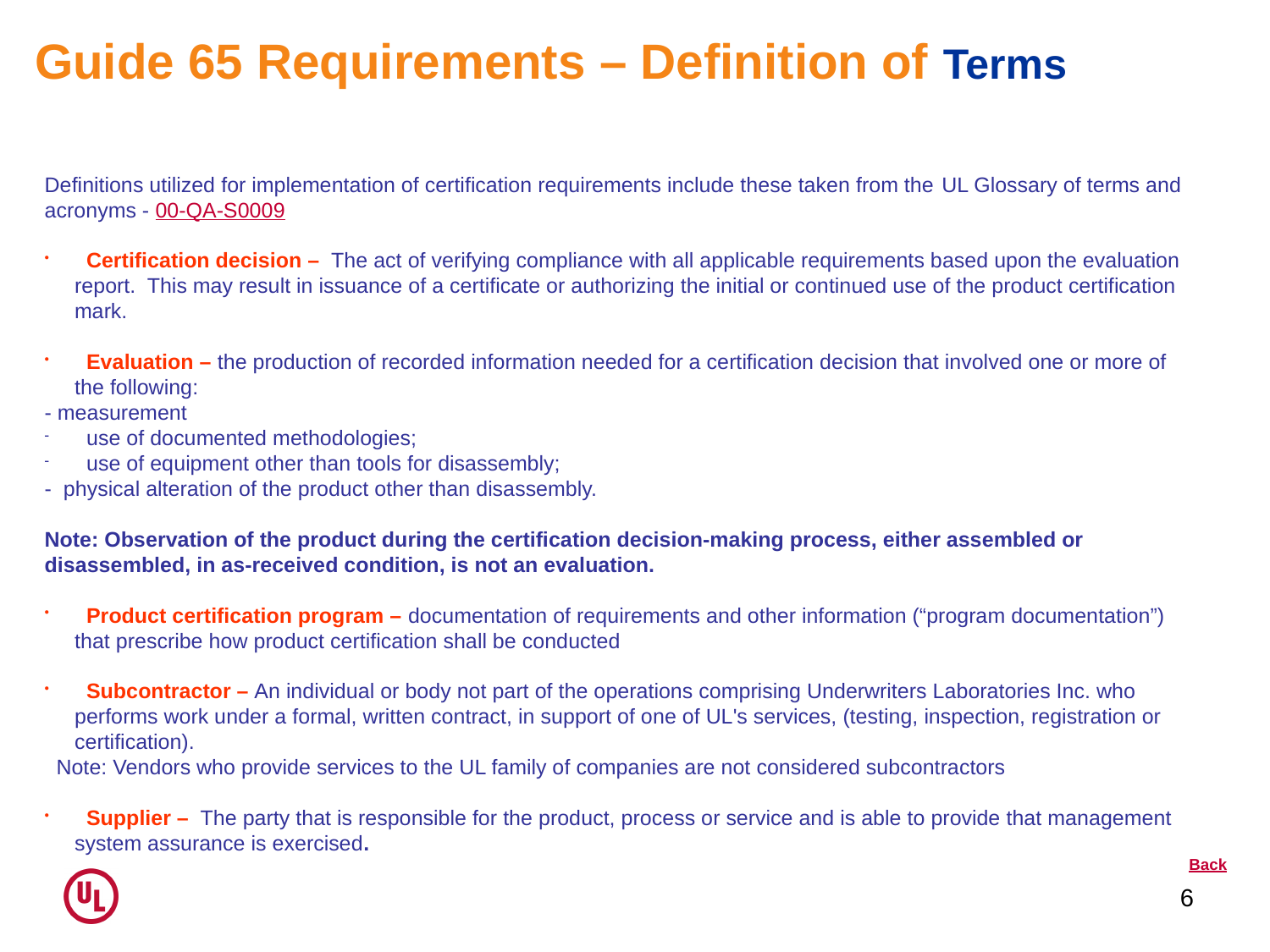

Guide 65 Requirements – Definition of Terms

Definitions utilized for implementation of certification requirements include these taken from the UL Glossary of terms and acronyms - 00-QA-S0009

  Certification decision –  The act of verifying compliance with all applicable requirements based upon the evaluation report.  This may result in issuance of a certificate or authorizing the initial or continued use of the product certification mark.

  Evaluation – the production of recorded information needed for a certification decision that involved one or more of the following:
- measurement
  use of documented methodologies;
  use of equipment other than tools for disassembly;
-  physical alteration of the product other than disassembly.

Note: Observation of the product during the certification decision-making process, either assembled or disassembled, in as-received condition, is not an evaluation.

  Product certification program – documentation of requirements and other information (“program documentation”) that prescribe how product certification shall be conducted

  Subcontractor – An individual or body not part of the operations comprising Underwriters Laboratories Inc. who performs work under a formal, written contract, in support of one of UL's services, (testing, inspection, registration or certification).
  Note: Vendors who provide services to the UL family of companies are not considered subcontractors

  Supplier –  The party that is responsible for the product, process or service and is able to provide that management system assurance is exercised.

Back
6